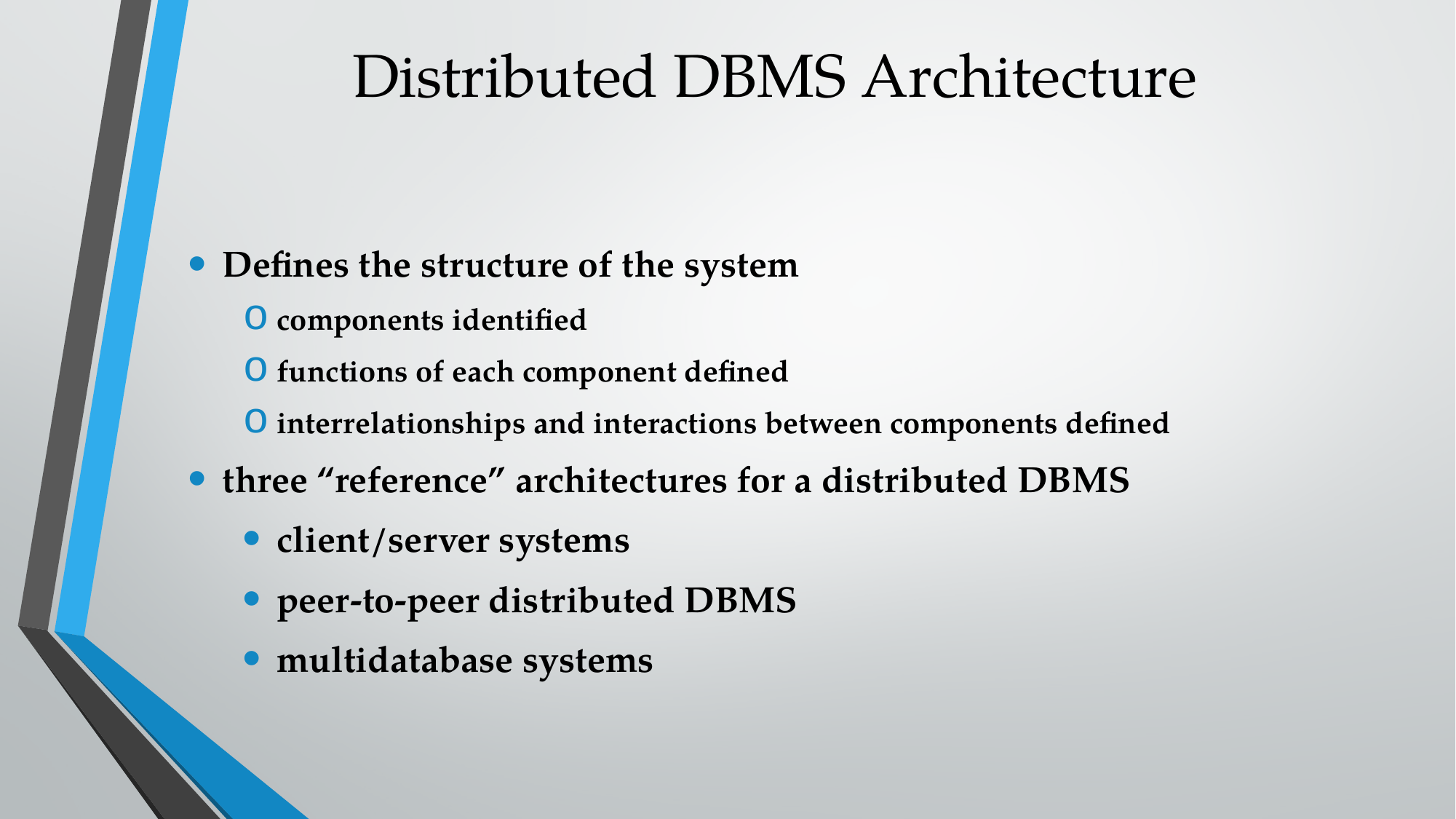

# Distributed DBMS Architecture
Defines the structure of the system
components identified
functions of each component defined
interrelationships and interactions between components defined
three “reference” architectures for a distributed DBMS
client/server systems
peer-to-peer distributed DBMS
multidatabase systems